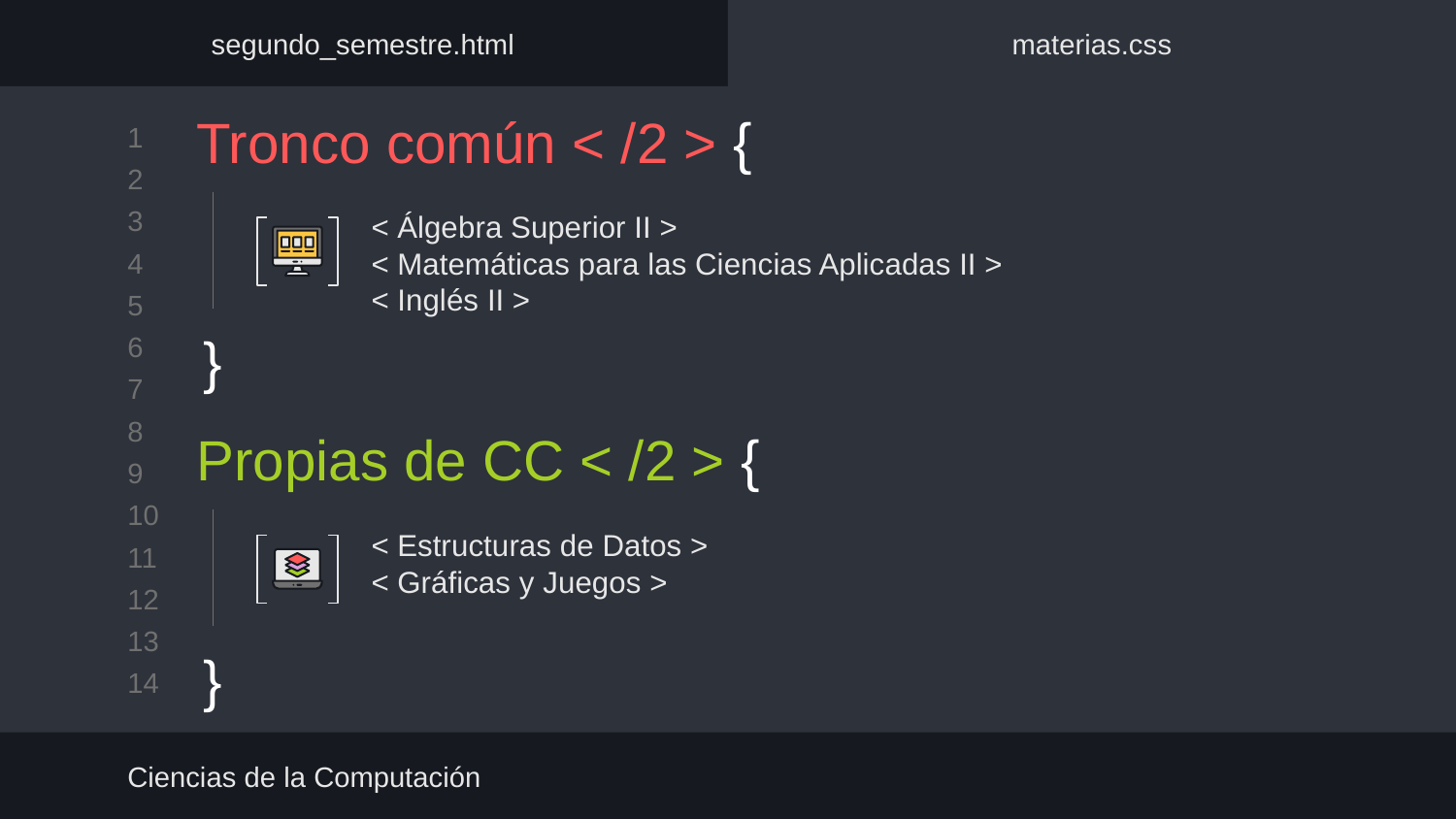

segundo_semestre.html
materias.css
# Tronco común < /2 > {
< Álgebra Superior II >
< Matemáticas para las Ciencias Aplicadas II >
< Inglés II >
}

Propias de CC < /2 > {
< Estructuras de Datos >
< Gráficas y Juegos >
}

Ciencias de la Computación